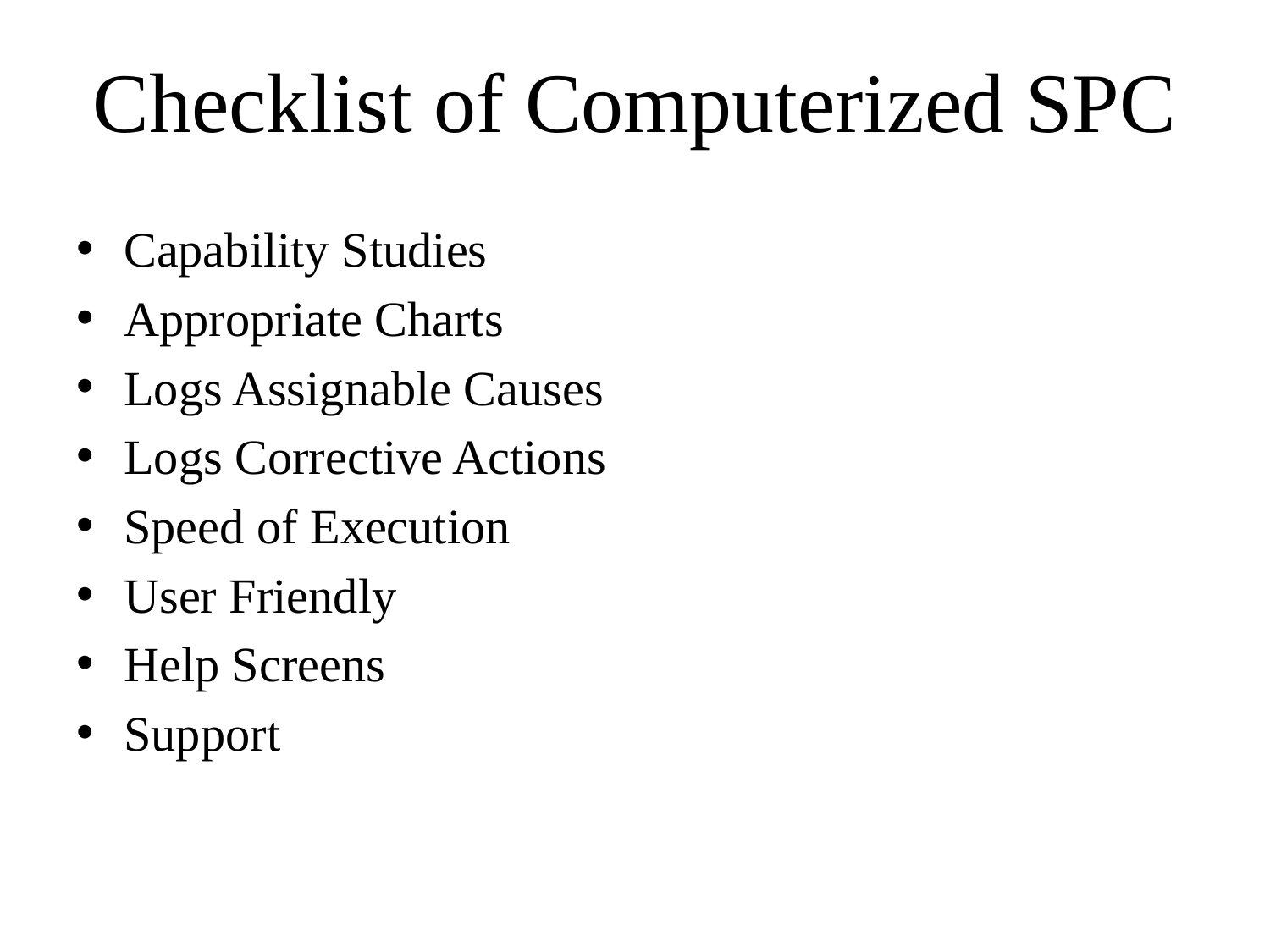

# Checklist of Computerized SPC
Capability Studies
Appropriate Charts
Logs Assignable Causes
Logs Corrective Actions
Speed of Execution
User Friendly
Help Screens
Support